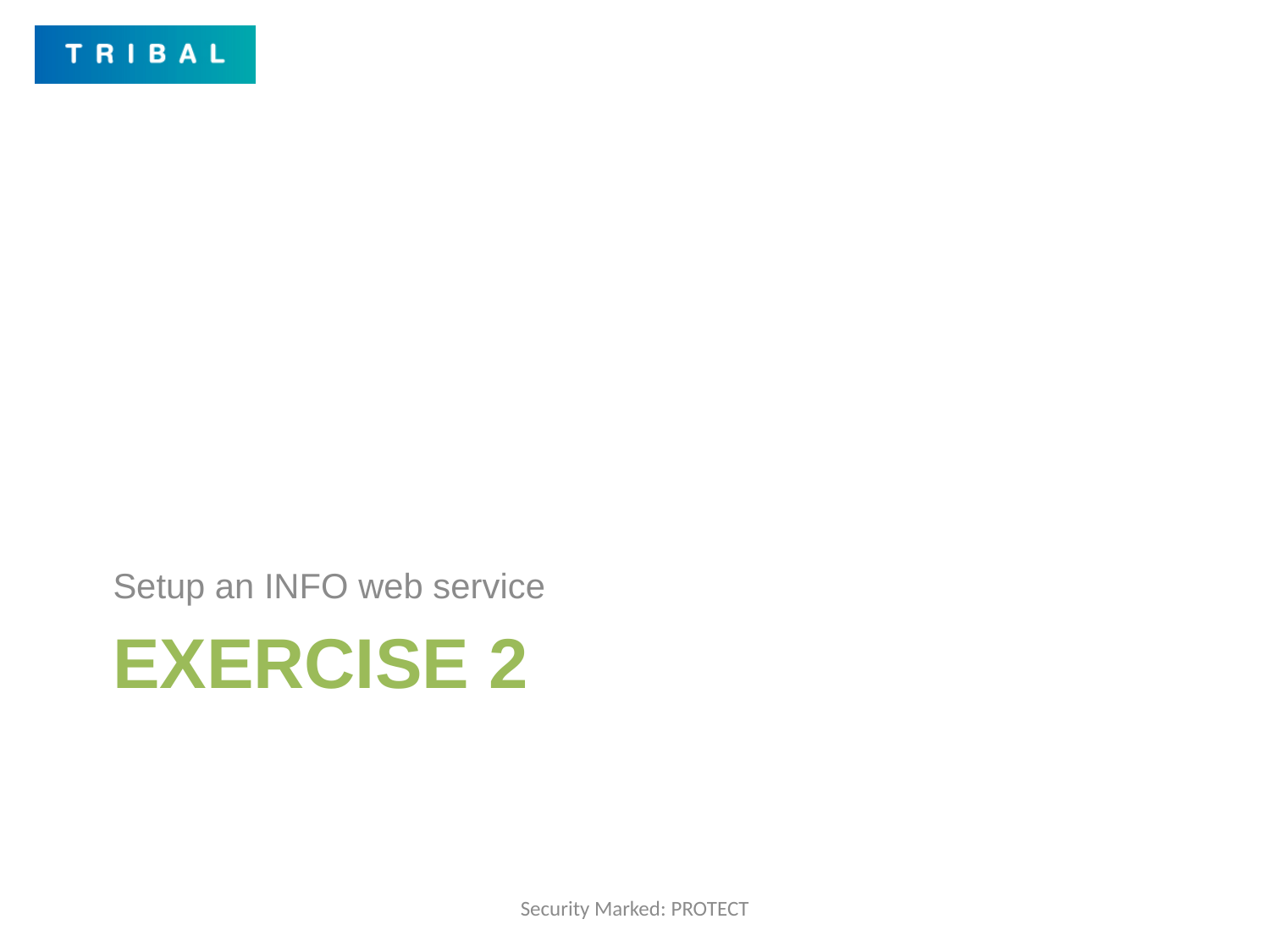

Setup an INFO web service
# Exercise 2
Security Marked: PROTECT